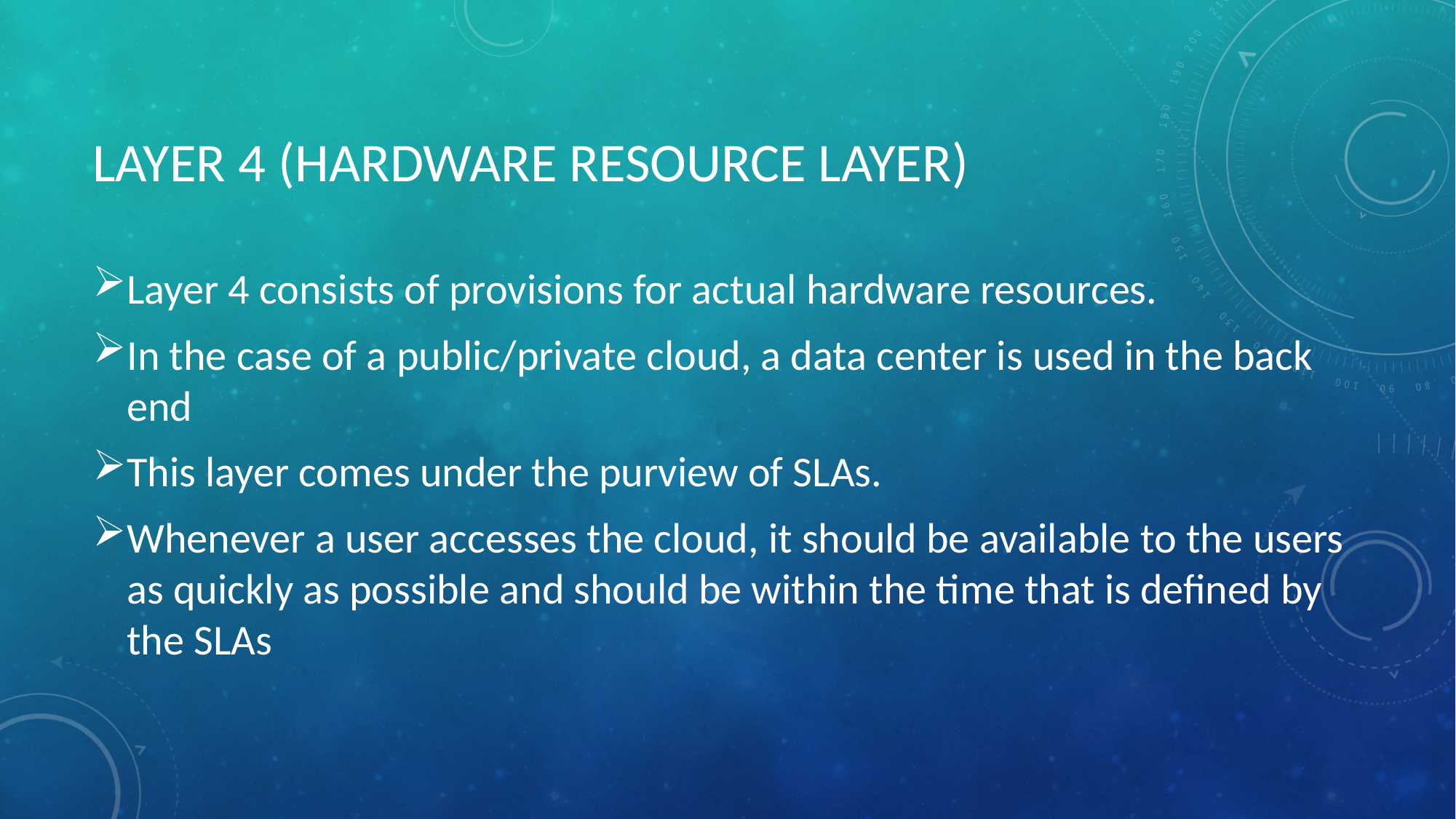

# Layer 4 (Hardware Resource Layer)
Layer 4 consists of provisions for actual hardware resources.
In the case of a public/private cloud, a data center is used in the back end
This layer comes under the purview of SLAs.
Whenever a user accesses the cloud, it should be available to the users as quickly as possible and should be within the time that is defined by the SLAs